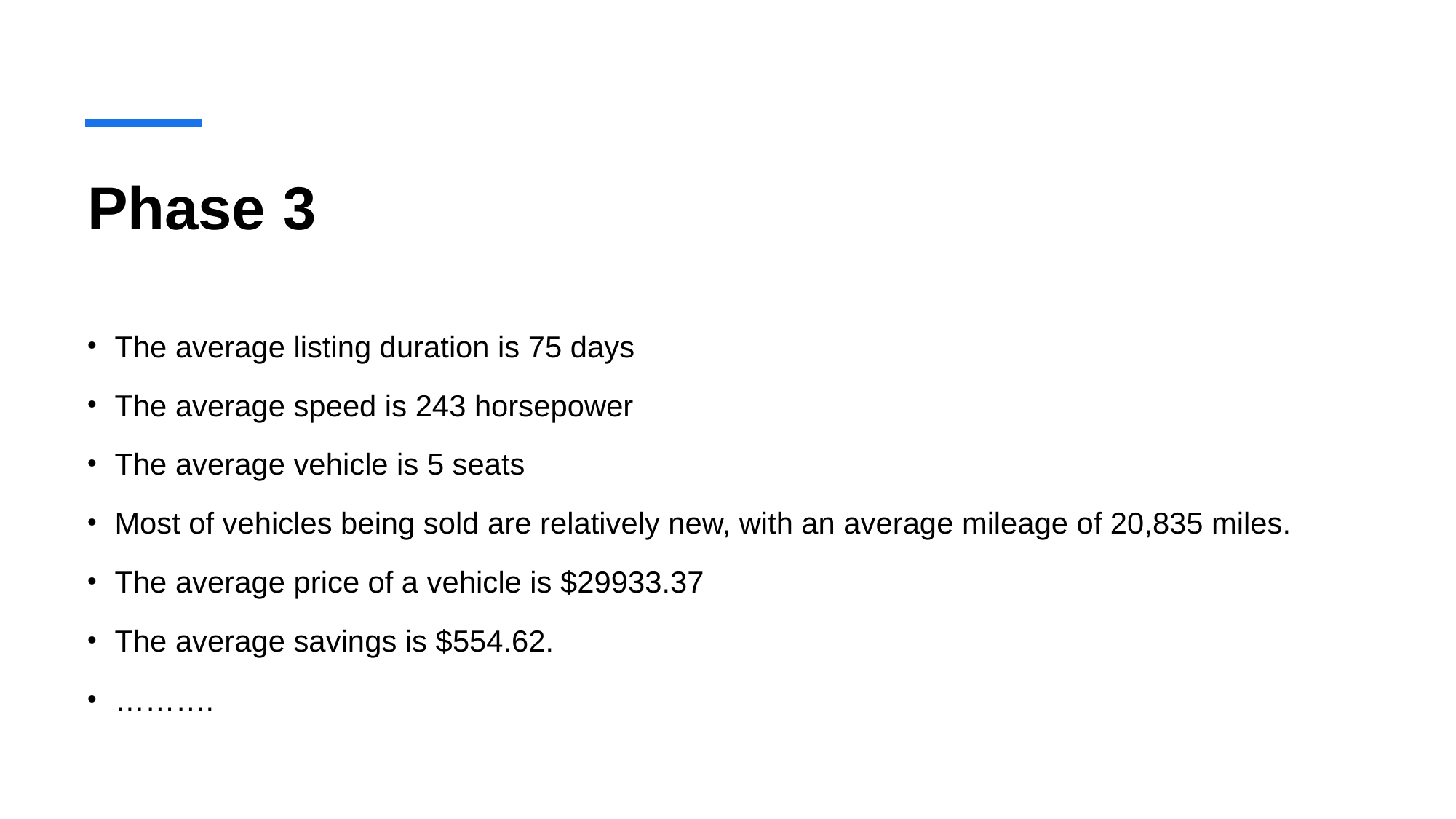

# Phase 3
The average listing duration is 75 days
The average speed is 243 horsepower
The average vehicle is 5 seats
Most of vehicles being sold are relatively new, with an average mileage of 20,835 miles.
The average price of a vehicle is $29933.37
The average savings is $554.62.
……….